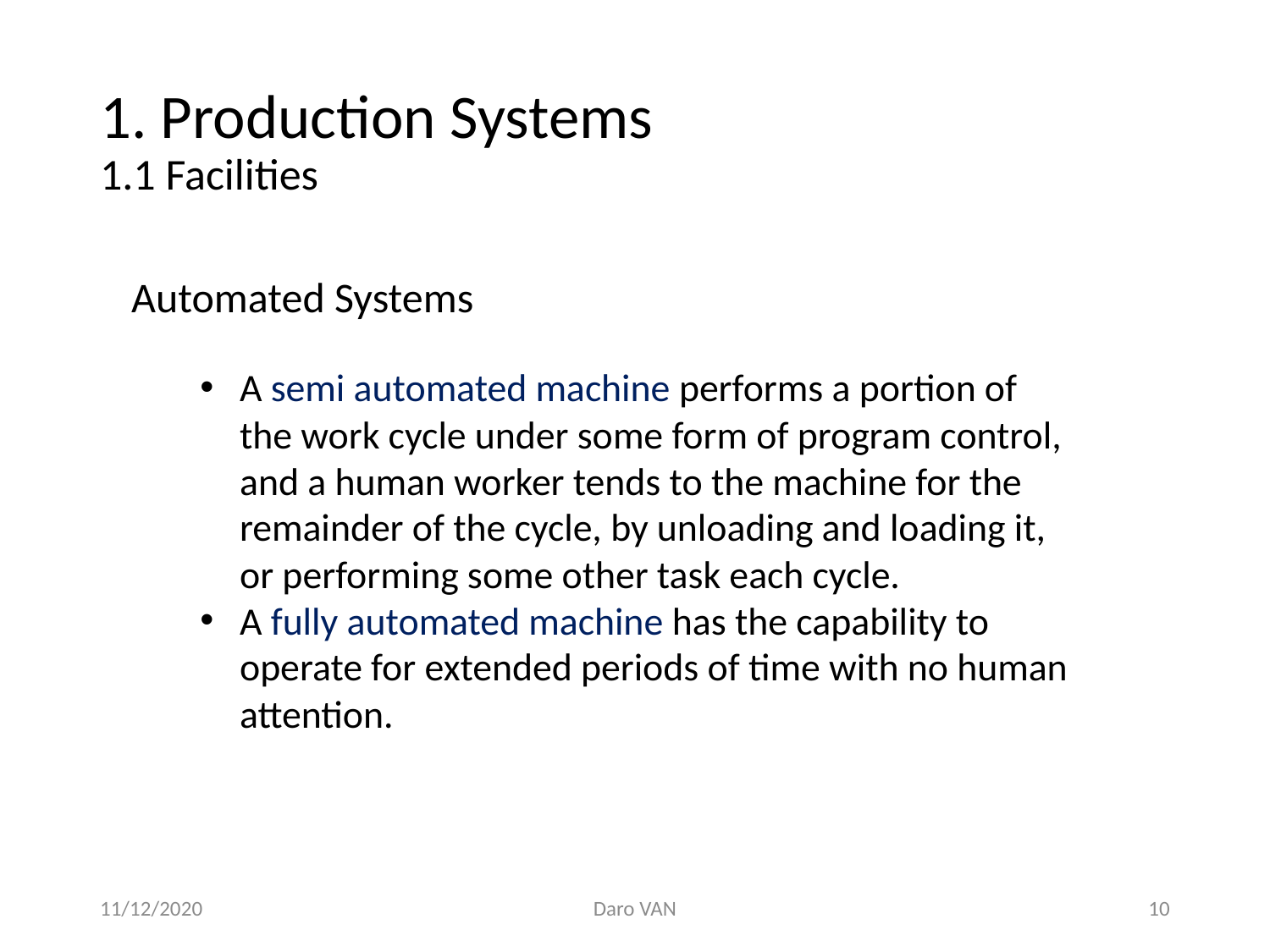

# 1. Production Systems 1.1 Facilities
Automated Systems
A semi automated machine performs a portion of the work cycle under some form of program control, and a human worker tends to the machine for the remainder of the cycle, by unloading and loading it, or performing some other task each cycle.
A fully automated machine has the capability to operate for extended periods of time with no human attention.
11/12/2020
Daro VAN
10